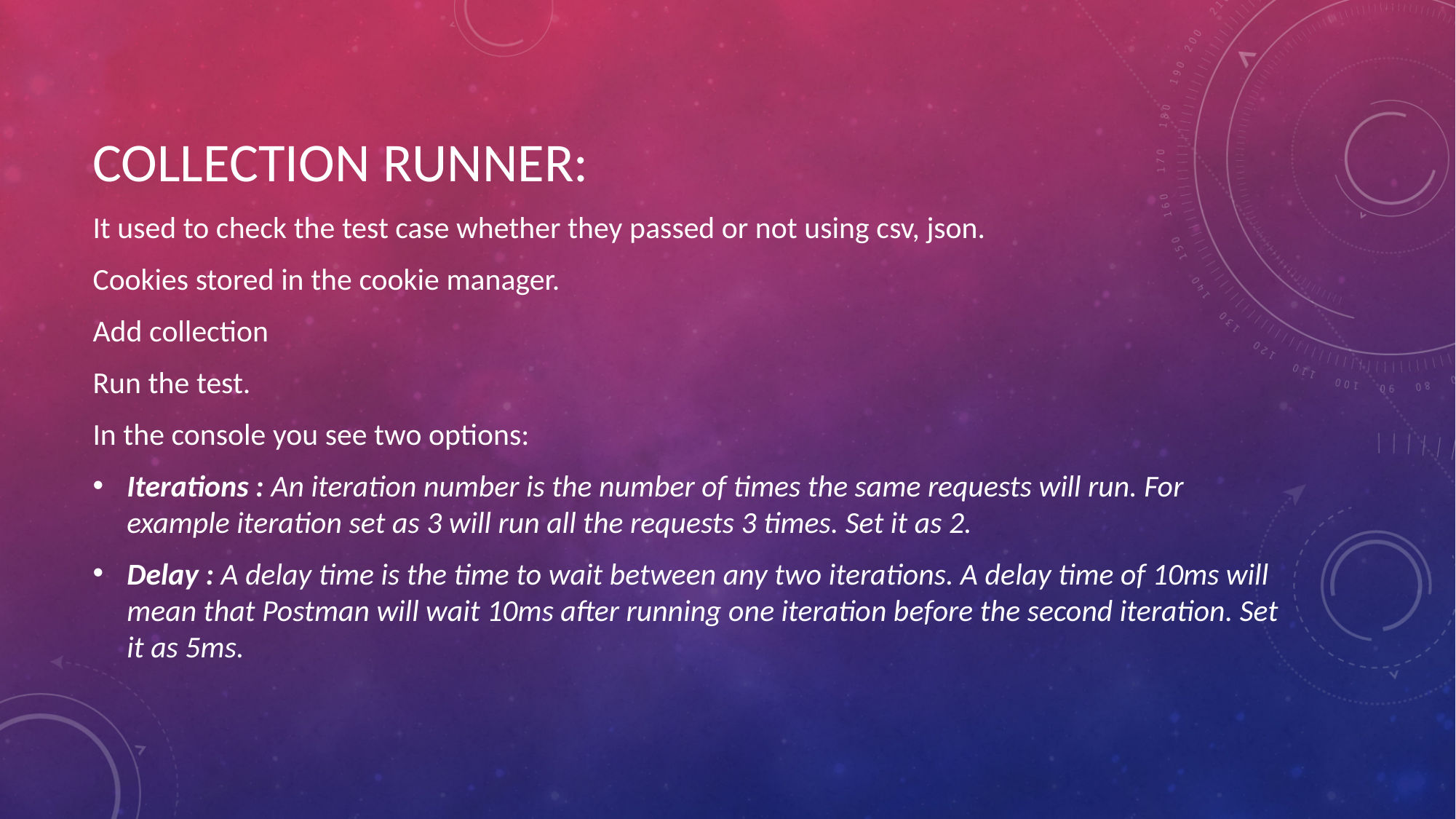

# Collection runner:

It used to check the test case whether they passed or not using csv, json.
Cookies stored in the cookie manager.
Add collection
Run the test.
In the console you see two options:
Iterations : An iteration number is the number of times the same requests will run. For example iteration set as 3 will run all the requests 3 times. Set it as 2.
Delay : A delay time is the time to wait between any two iterations. A delay time of 10ms will mean that Postman will wait 10ms after running one iteration before the second iteration. Set it as 5ms.